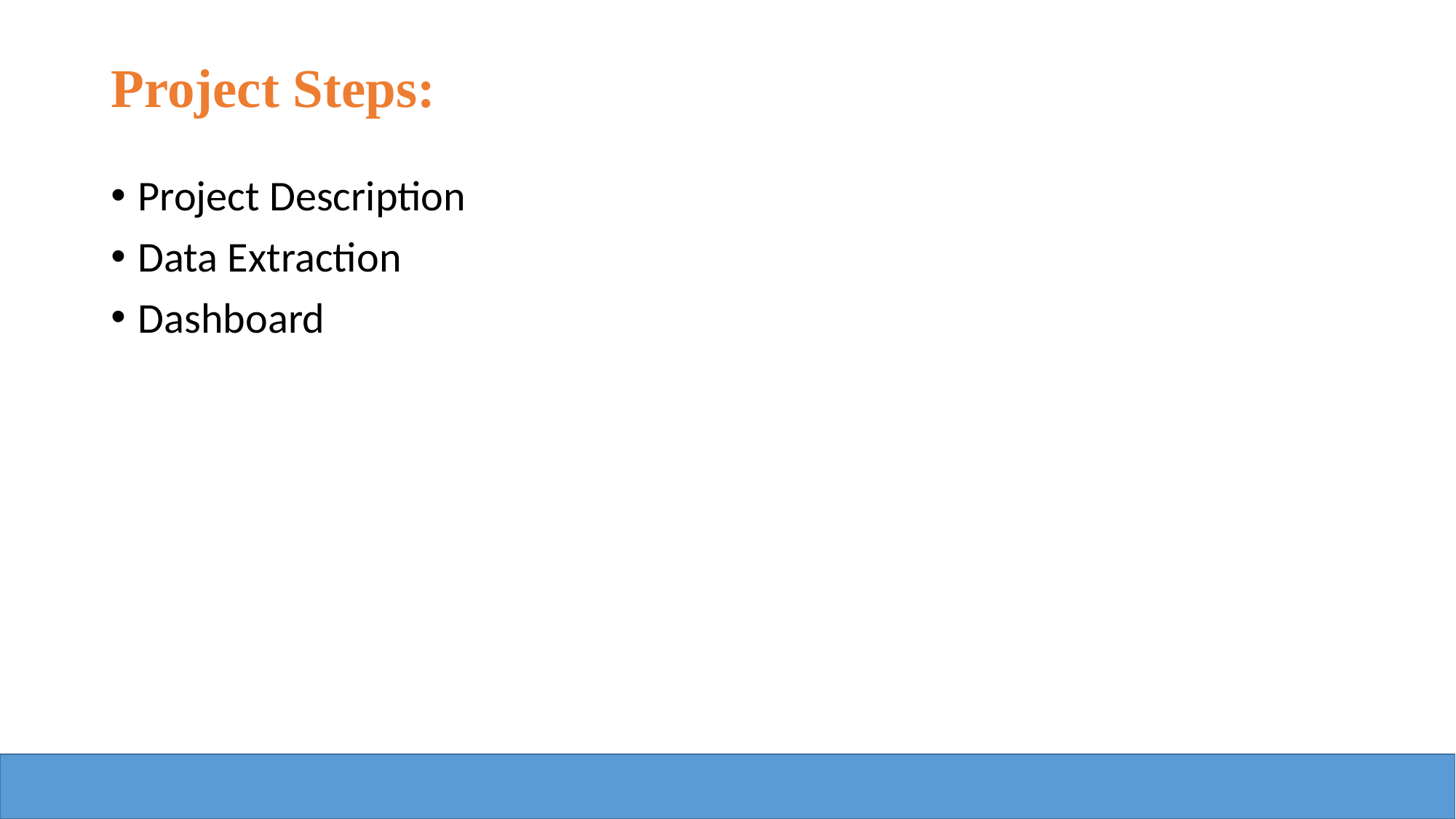

# Project Steps:
Project Description
Data Extraction
Dashboard